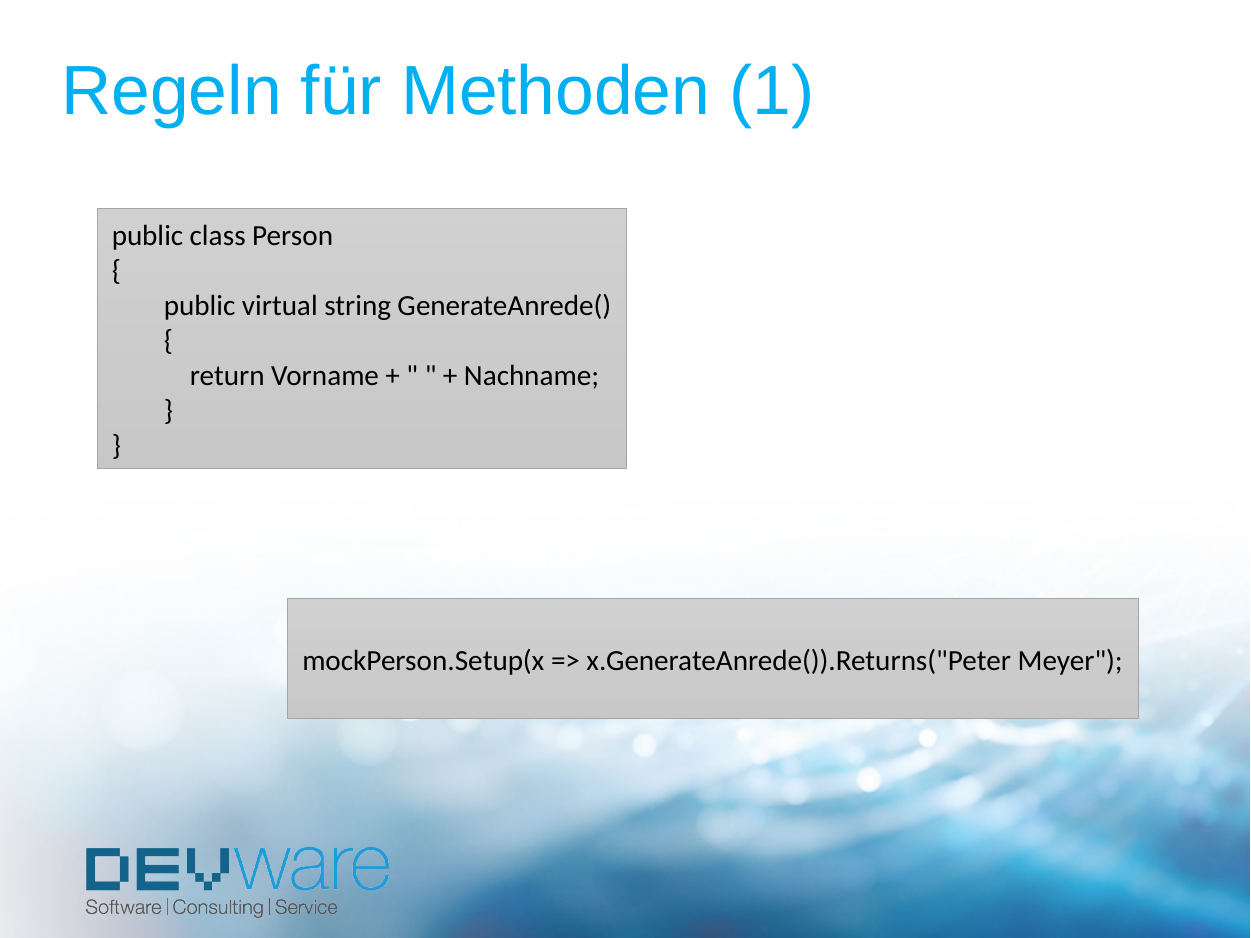

# Regeln für Methoden (1)
public class Person
{
        public virtual string GenerateAnrede()
        {
            return Vorname + " " + Nachname;
        }
}

mockPerson.Setup(x => x.GenerateAnrede()).Returns("Peter Meyer");